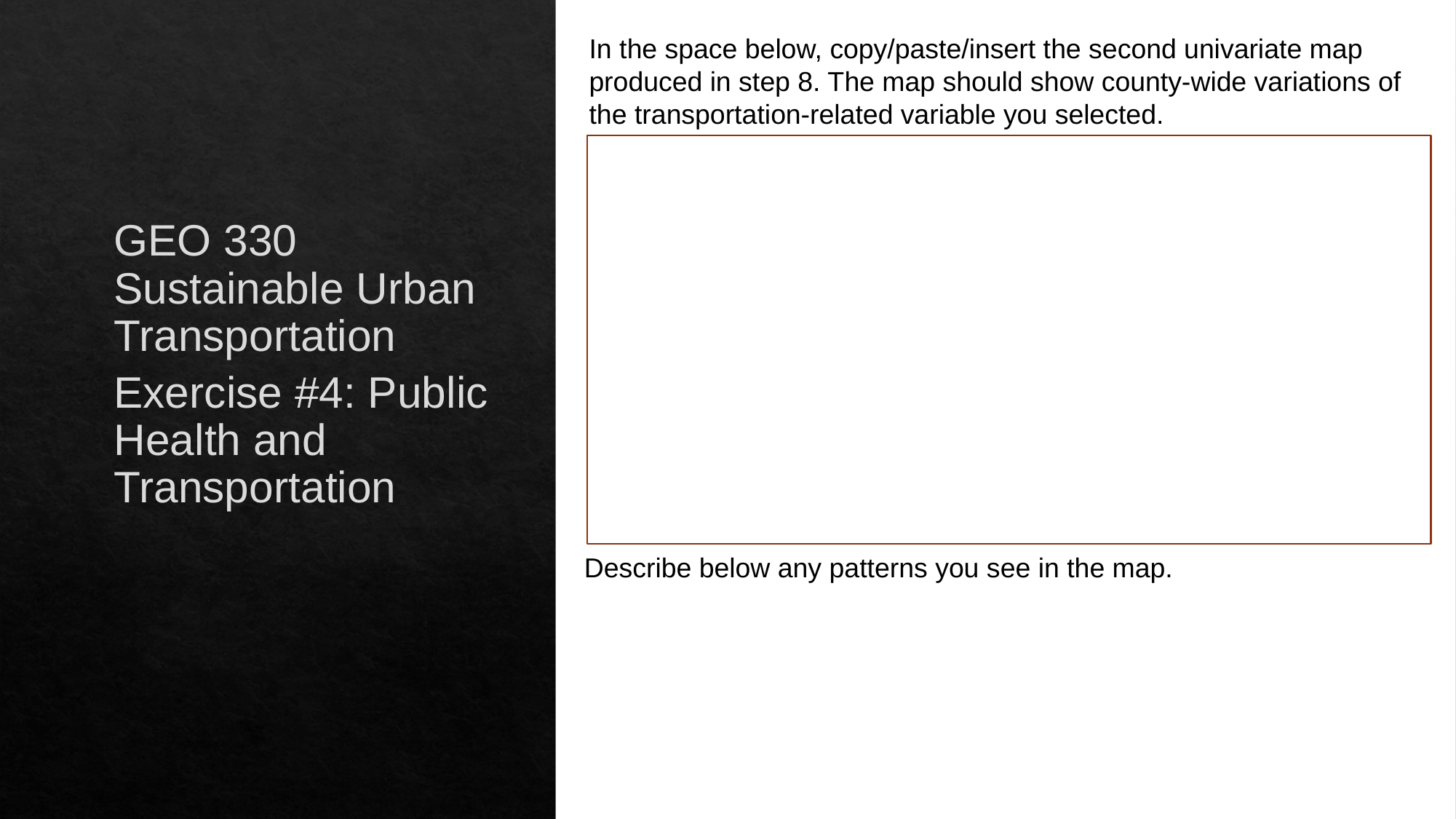

In the space below, copy/paste/insert the second univariate map produced in step 8. The map should show county-wide variations of the transportation-related variable you selected.
GEO 330 Sustainable Urban Transportation
Exercise #4: Public Health and Transportation

Describe below any patterns you see in the map.